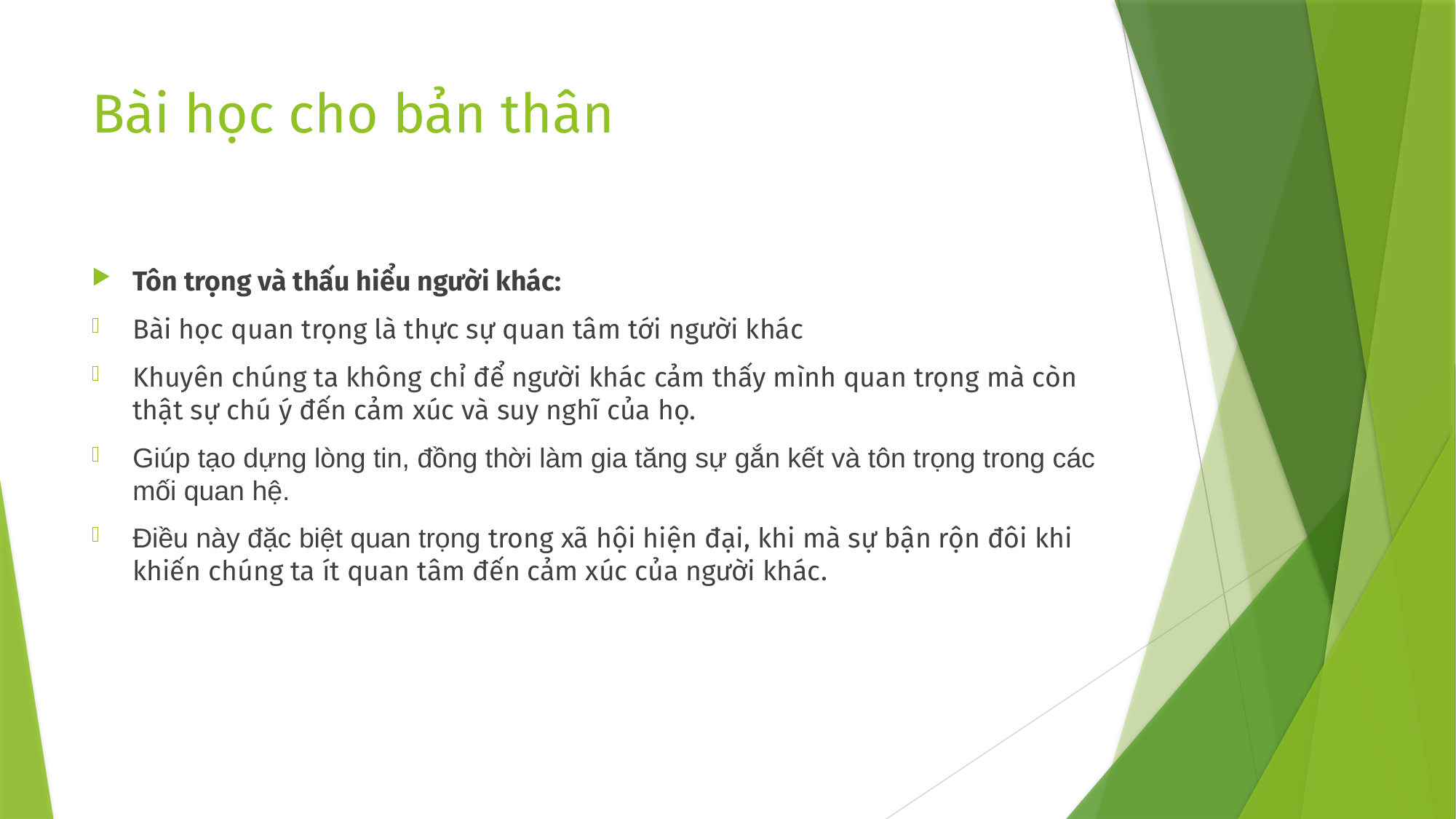

# Bài học cho bản thân
Tôn trọng và thấu hiểu người khác:
Bài học quan trọng là thực sự quan tâm tới người khác
Khuyên chúng ta không chỉ để người khác cảm thấy mình quan trọng mà còn thật sự chú ý đến cảm xúc và suy nghĩ của họ.
Giúp tạo dựng lòng tin, đồng thời làm gia tăng sự gắn kết và tôn trọng trong các mối quan hệ.
Điều này đặc biệt quan trọng trong xã hội hiện đại, khi mà sự bận rộn đôi khi khiến chúng ta ít quan tâm đến cảm xúc của người khác.